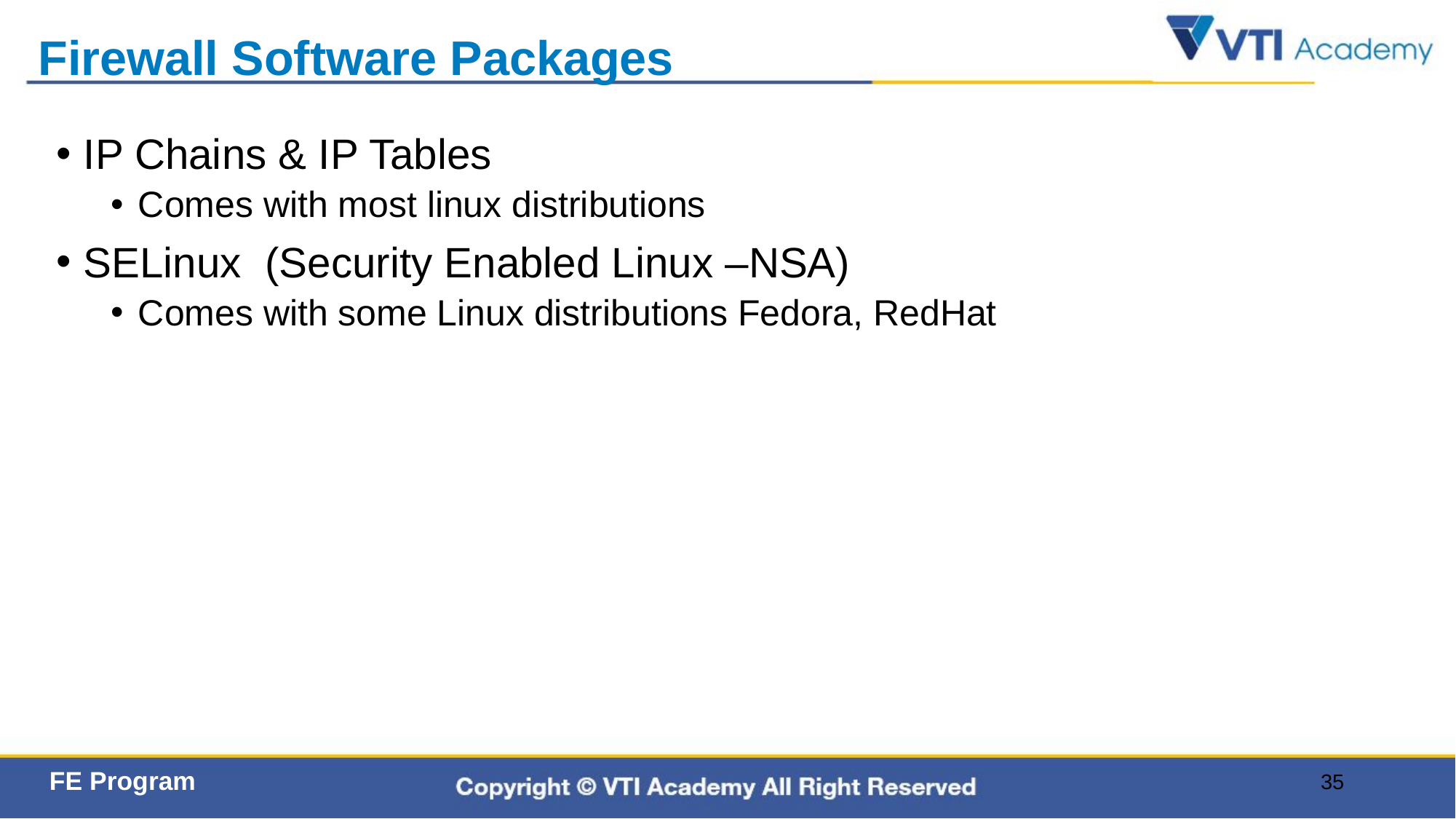

# Firewall Software Packages
IP Chains & IP Tables
Comes with most linux distributions
SELinux  (Security Enabled Linux –NSA)
Comes with some Linux distributions Fedora, RedHat

35